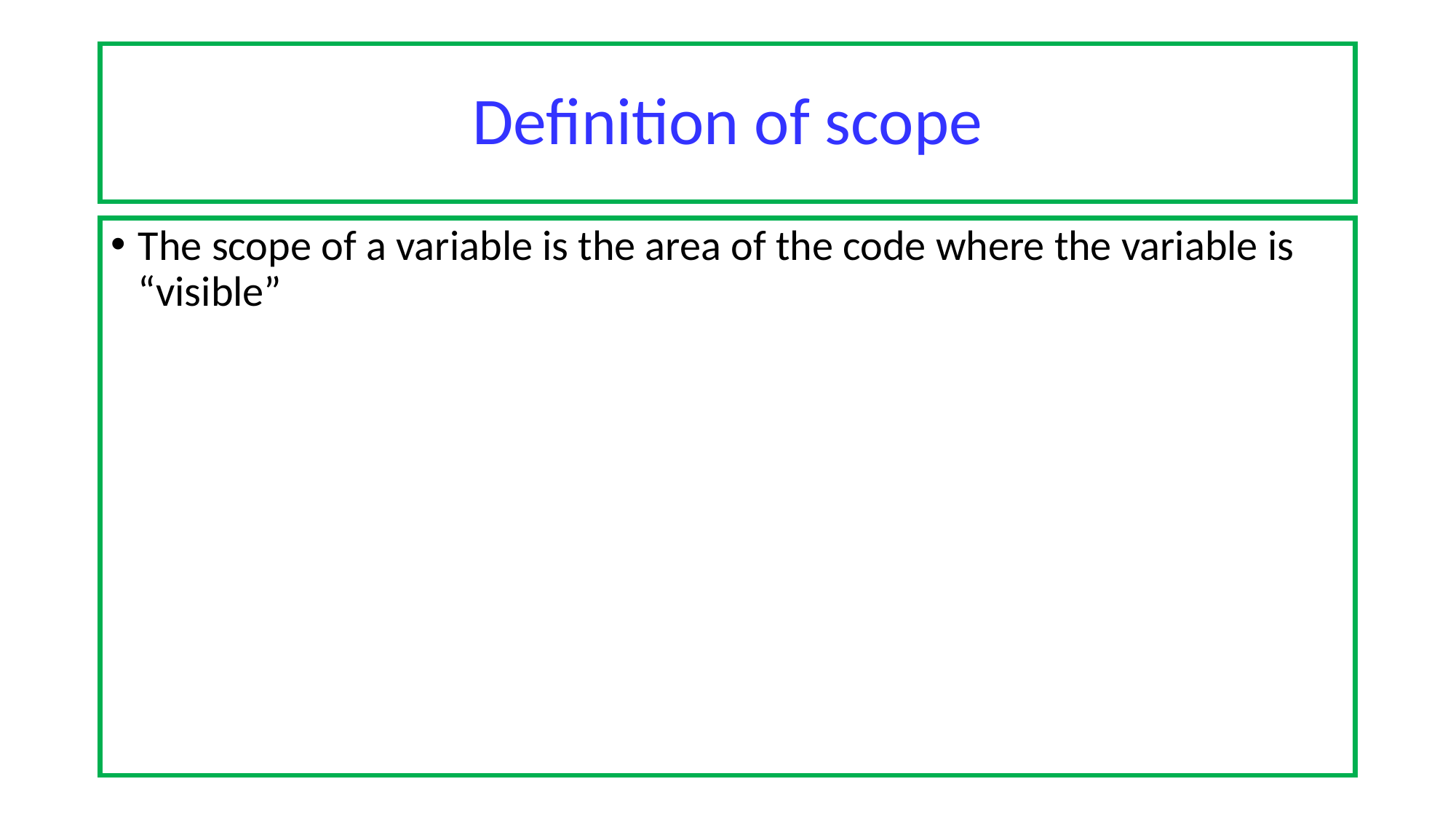

# Definition of scope
The scope of a variable is the area of the code where the variable is “visible”